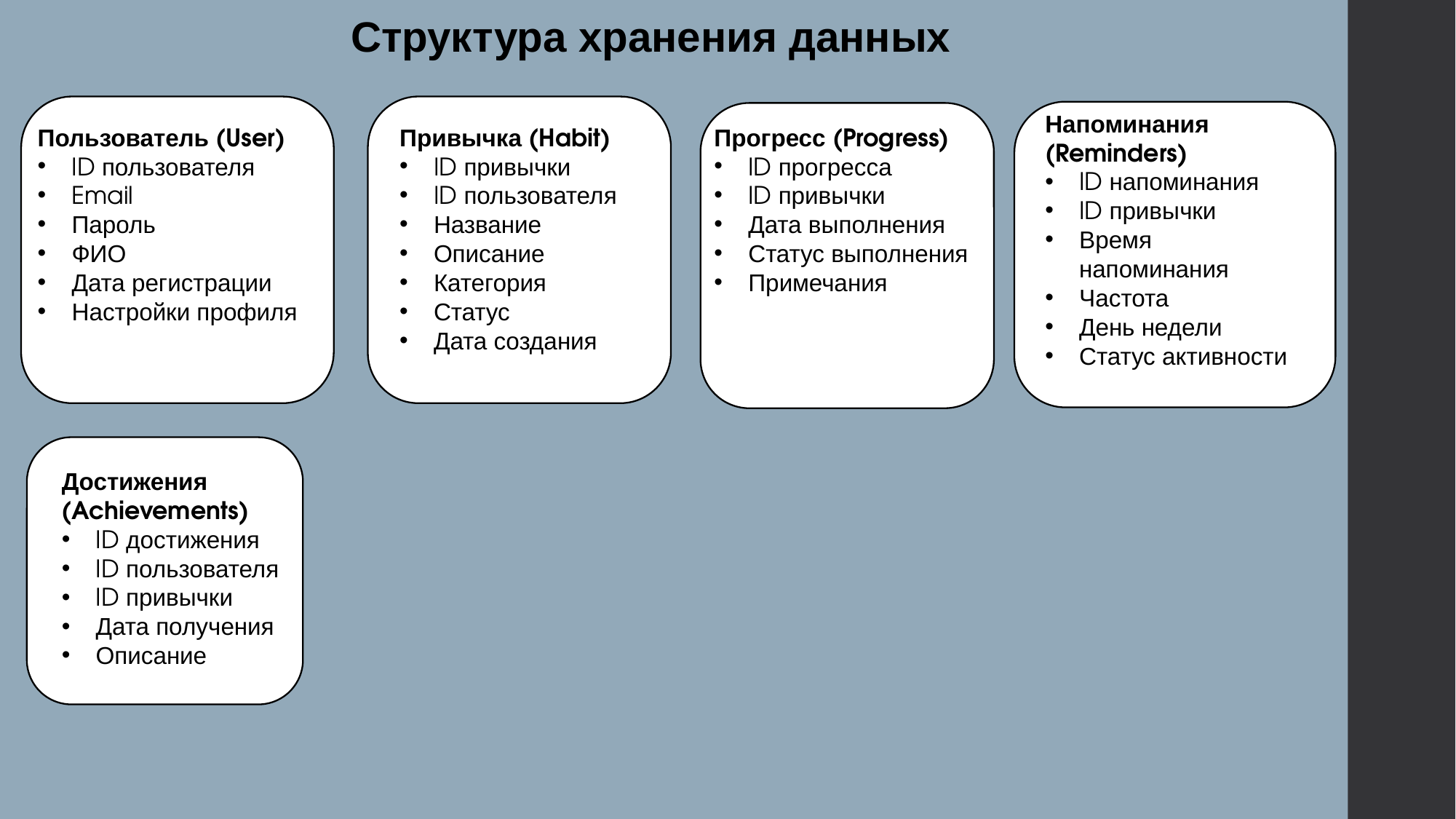

Структура хранения данных

Напоминания
(Reminders)
ID напоминания
ID привычки
Время напоминания
Частота
День недели
Статус активности
Пользователь (User)
ID пользователя
Email
Пароль
ФИО
Дата регистрации
Настройки профиля
Привычка (Habit)
ID привычки
ID пользователя
Название
Описание
Категория
Статус
Дата создания
Прогресс (Progress)
ID прогресса
ID привычки
Дата выполнения
Статус выполнения
Примечания
Я
Достижения (Achievements)
ID достижения
ID пользователя
ID привычки
Дата получения
Описание